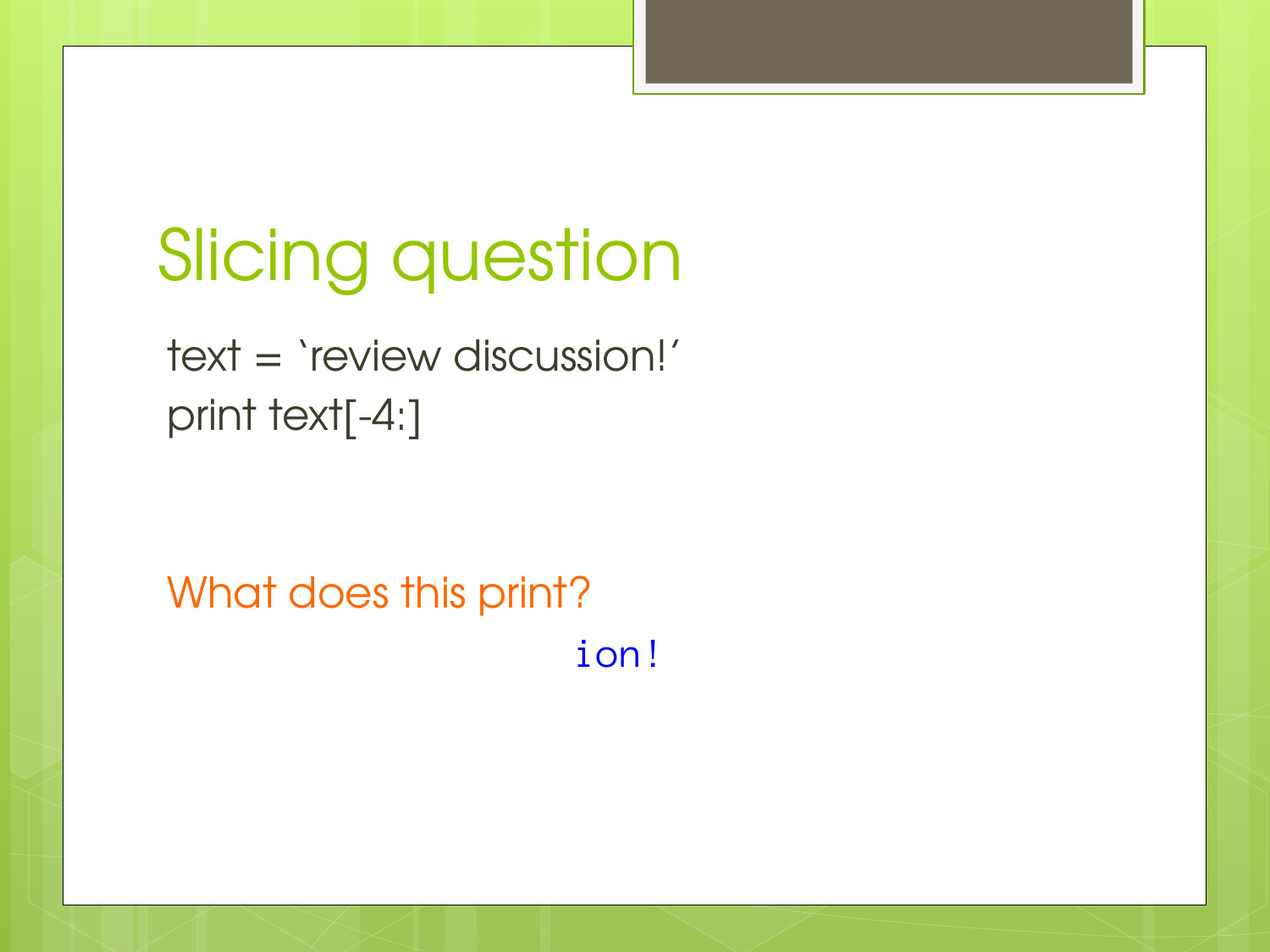

# Slicing question
text = ‘review discussion!’
print text[-4:]

What does this print?
ion!